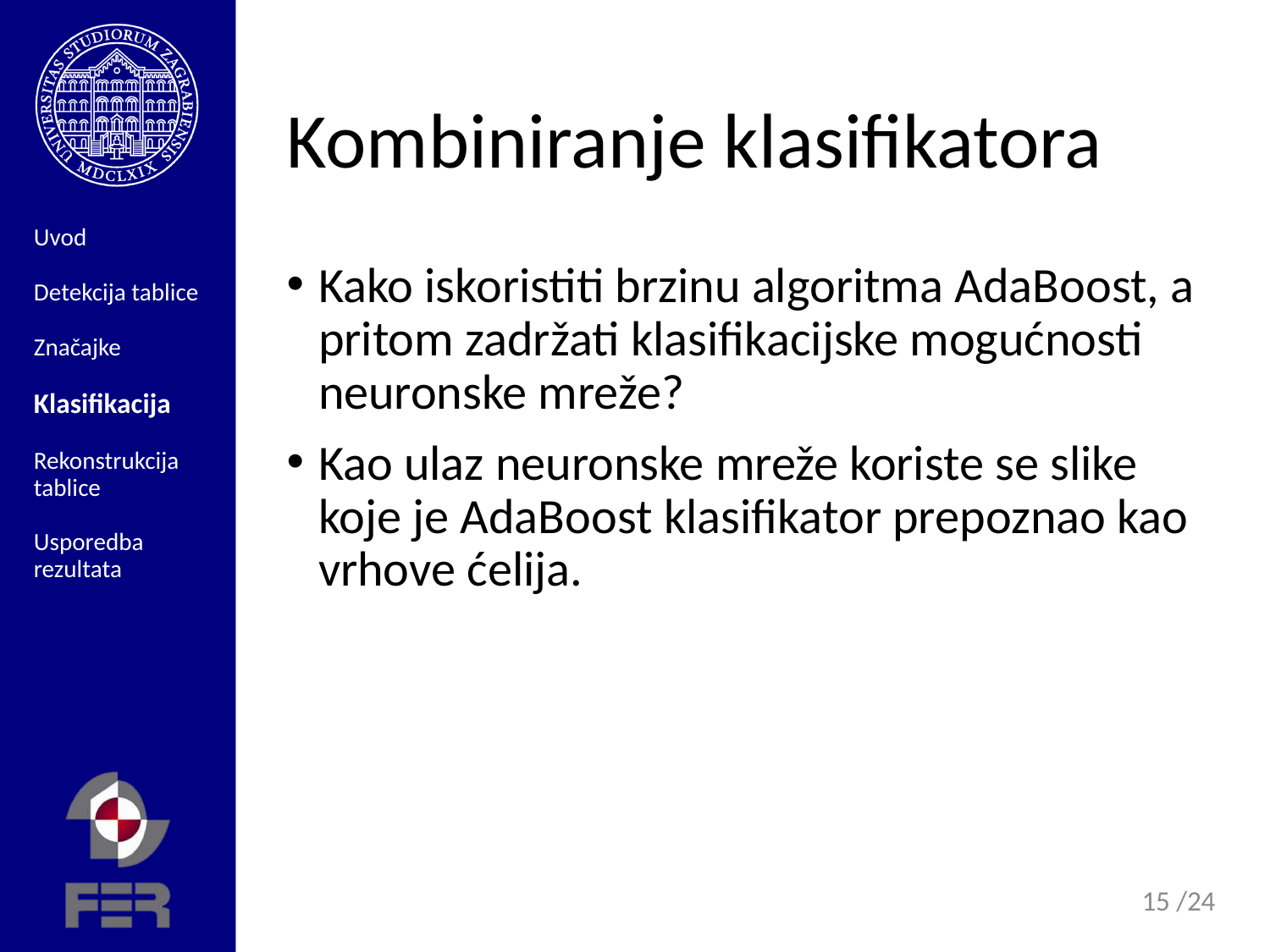

# Kombiniranje klasifikatora
Uvod
Detekcija tablice
Značajke
Klasifikacija
Rekonstrukcija tablice
Usporedba rezultata

Kako iskoristiti brzinu algoritma AdaBoost, a pritom zadržati klasifikacijske mogućnosti neuronske mreže?
Kao ulaz neuronske mreže koriste se slike koje je AdaBoost klasifikator prepoznao kao vrhove ćelija.
15 /24